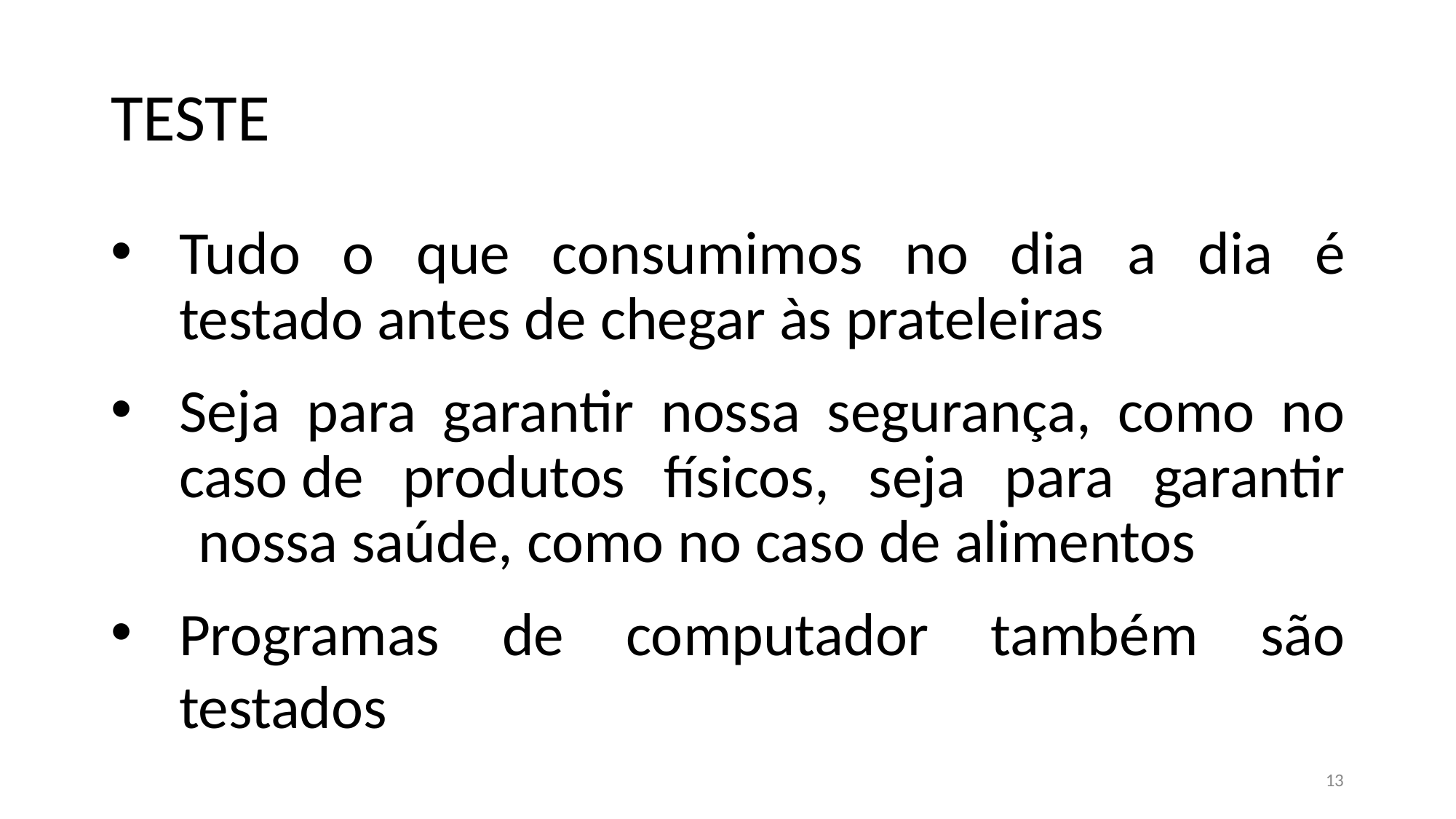

# TESTE
Tudo o que consumimos no dia a dia é testado antes de chegar às prateleiras
Seja para garantir nossa segurança, como no caso de  produtos  físicos,  seja  para  garantir  nossa saúde, como no caso de alimentos
Programas de computador também são testados
13